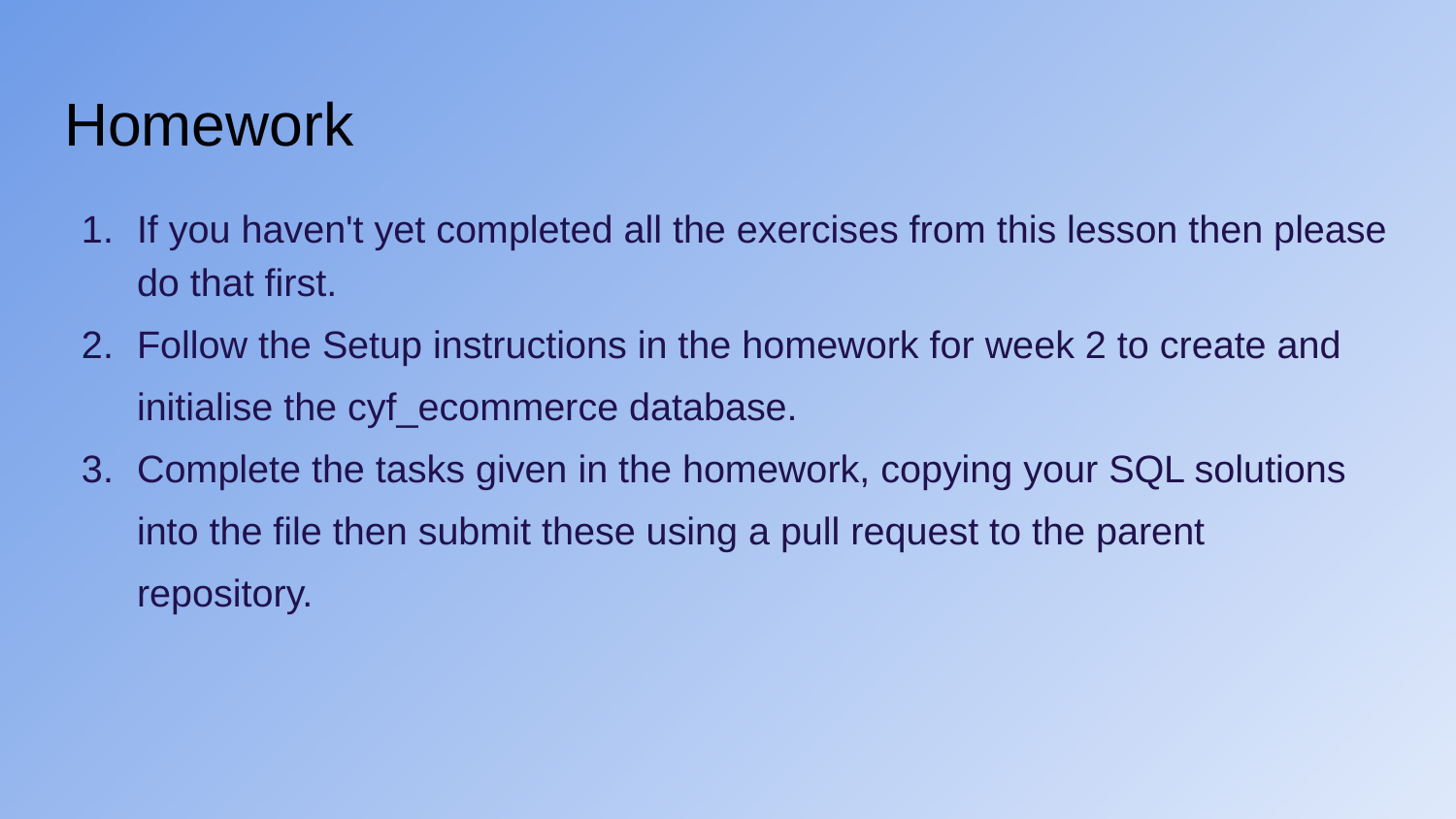

# Homework
If you haven't yet completed all the exercises from this lesson then please do that first.
Follow the Setup instructions in the homework for week 2 to create and initialise the cyf_ecommerce database.
Complete the tasks given in the homework, copying your SQL solutions into the file then submit these using a pull request to the parent repository.